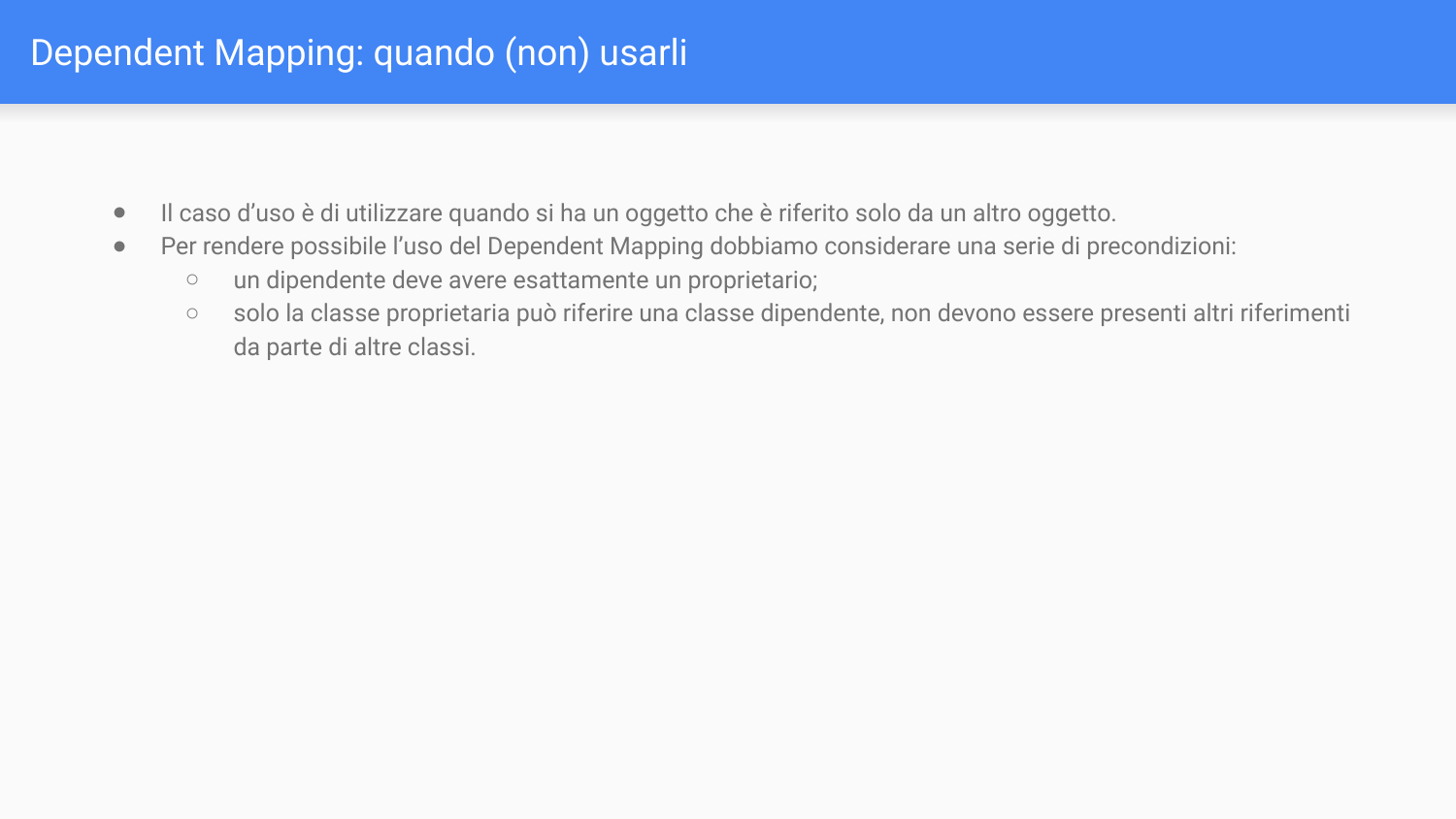

# Dependent Mapping: quando (non) usarli
Il caso d’uso è di utilizzare quando si ha un oggetto che è riferito solo da un altro oggetto.
Per rendere possibile l’uso del Dependent Mapping dobbiamo considerare una serie di precondizioni:
un dipendente deve avere esattamente un proprietario;
solo la classe proprietaria può riferire una classe dipendente, non devono essere presenti altri riferimenti da parte di altre classi.